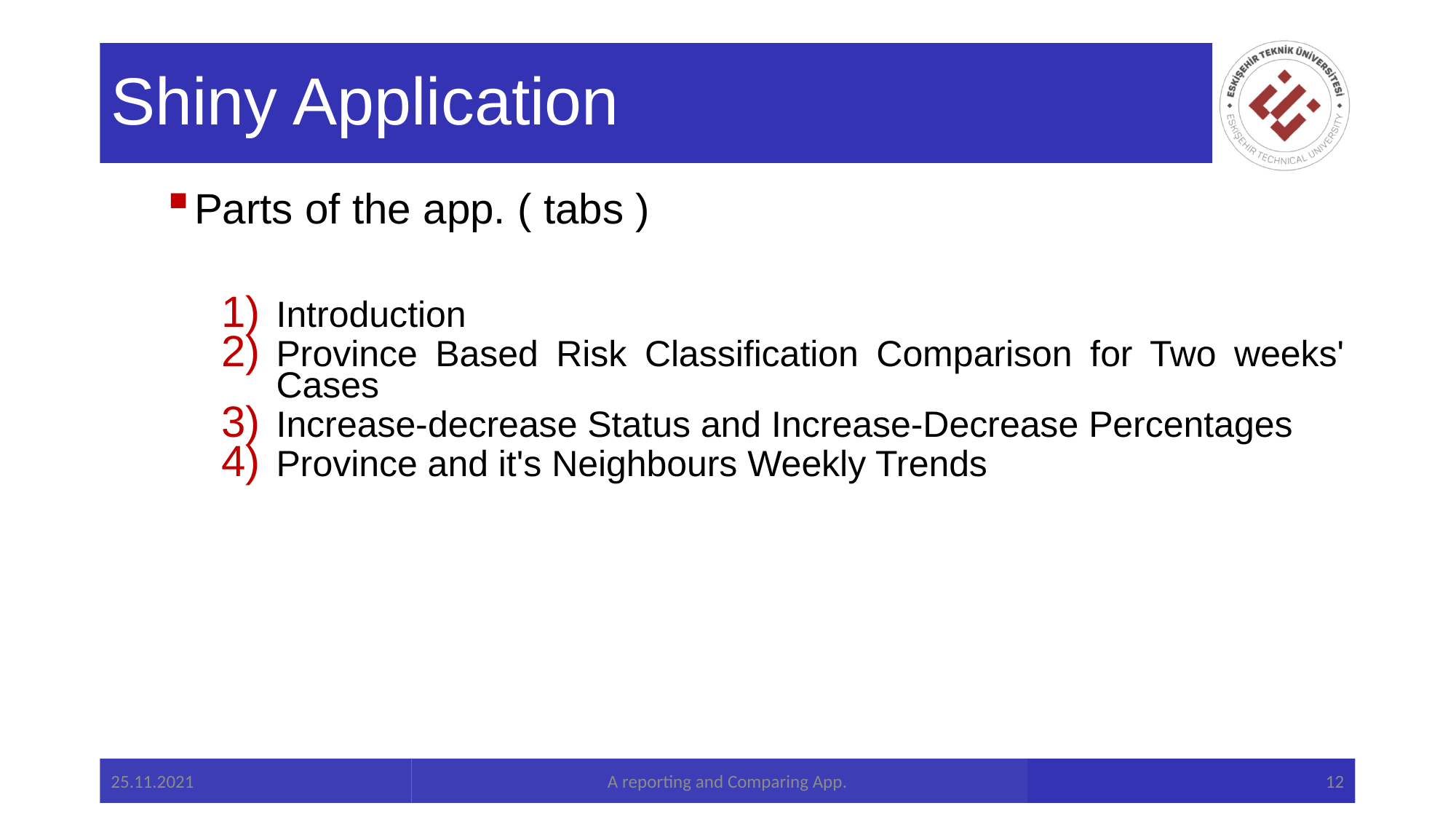

# Shiny Application
Parts of the app. ( tabs )

Introduction
Province Based Risk Classification Comparison for Two weeks' Cases
Increase-decrease Status and Increase-Decrease Percentages
Province and it's Neighbours Weekly Trends

25.11.2021

A reporting and Comparing App.

12